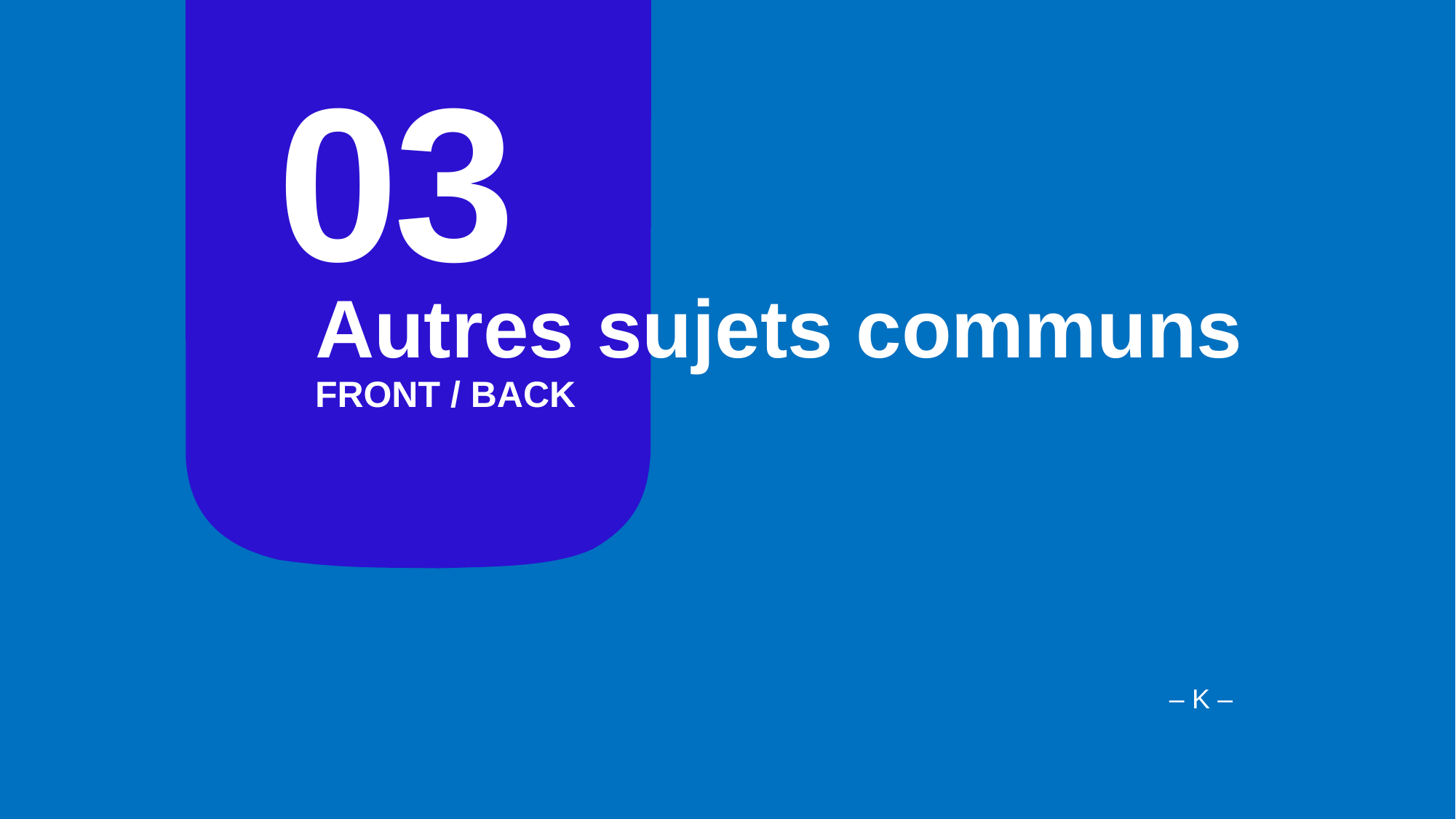

03
# Autres sujets communs FRONT / BACK